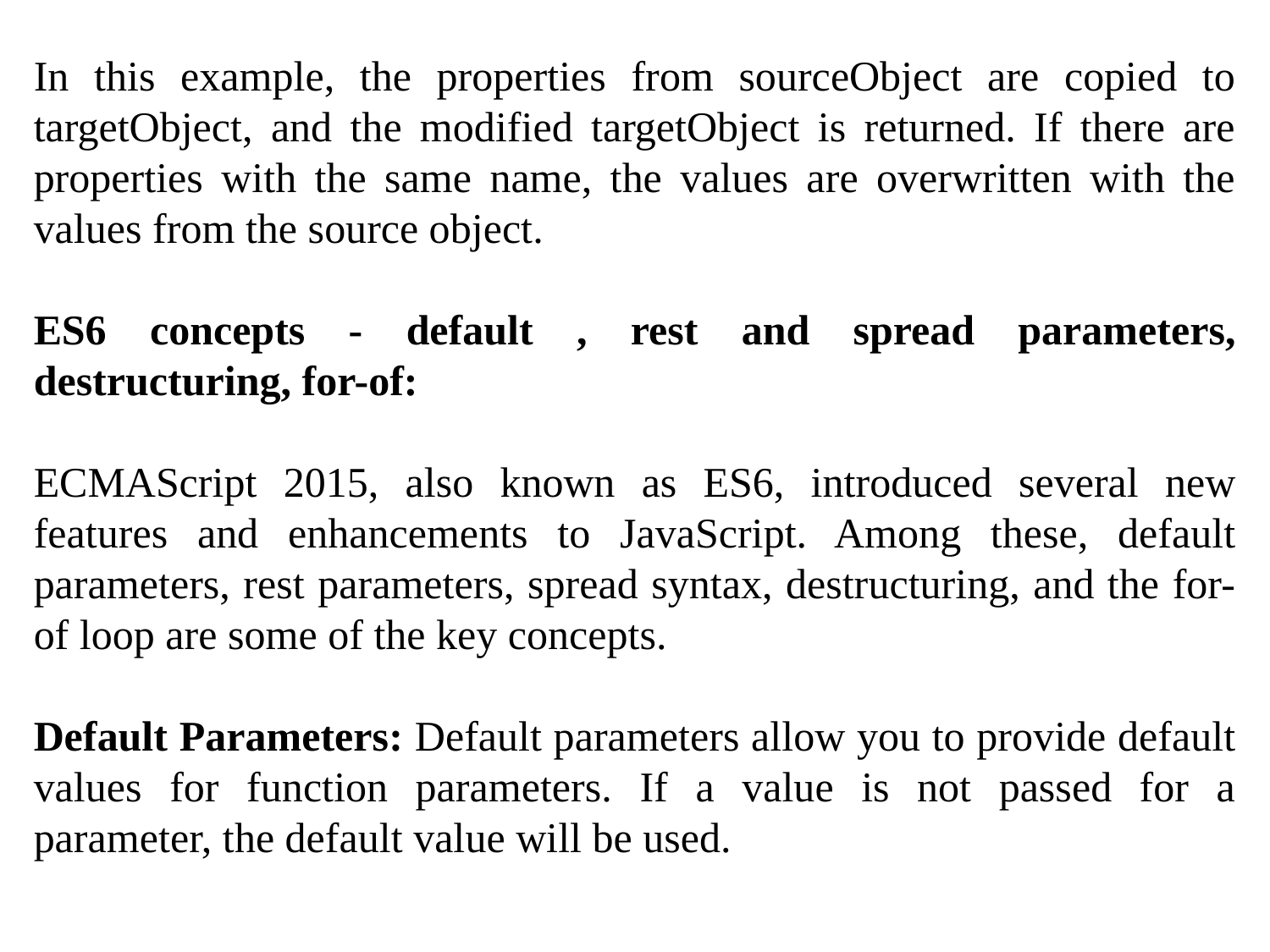

In this example, the properties from sourceObject are copied to targetObject, and the modified targetObject is returned. If there are properties with the same name, the values are overwritten with the values from the source object.

ES6 concepts - default , rest and spread parameters, destructuring, for-of:

ECMAScript 2015, also known as ES6, introduced several new features and enhancements to JavaScript. Among these, default parameters, rest parameters, spread syntax, destructuring, and the for-of loop are some of the key concepts.

Default Parameters: Default parameters allow you to provide default values for function parameters. If a value is not passed for a parameter, the default value will be used.